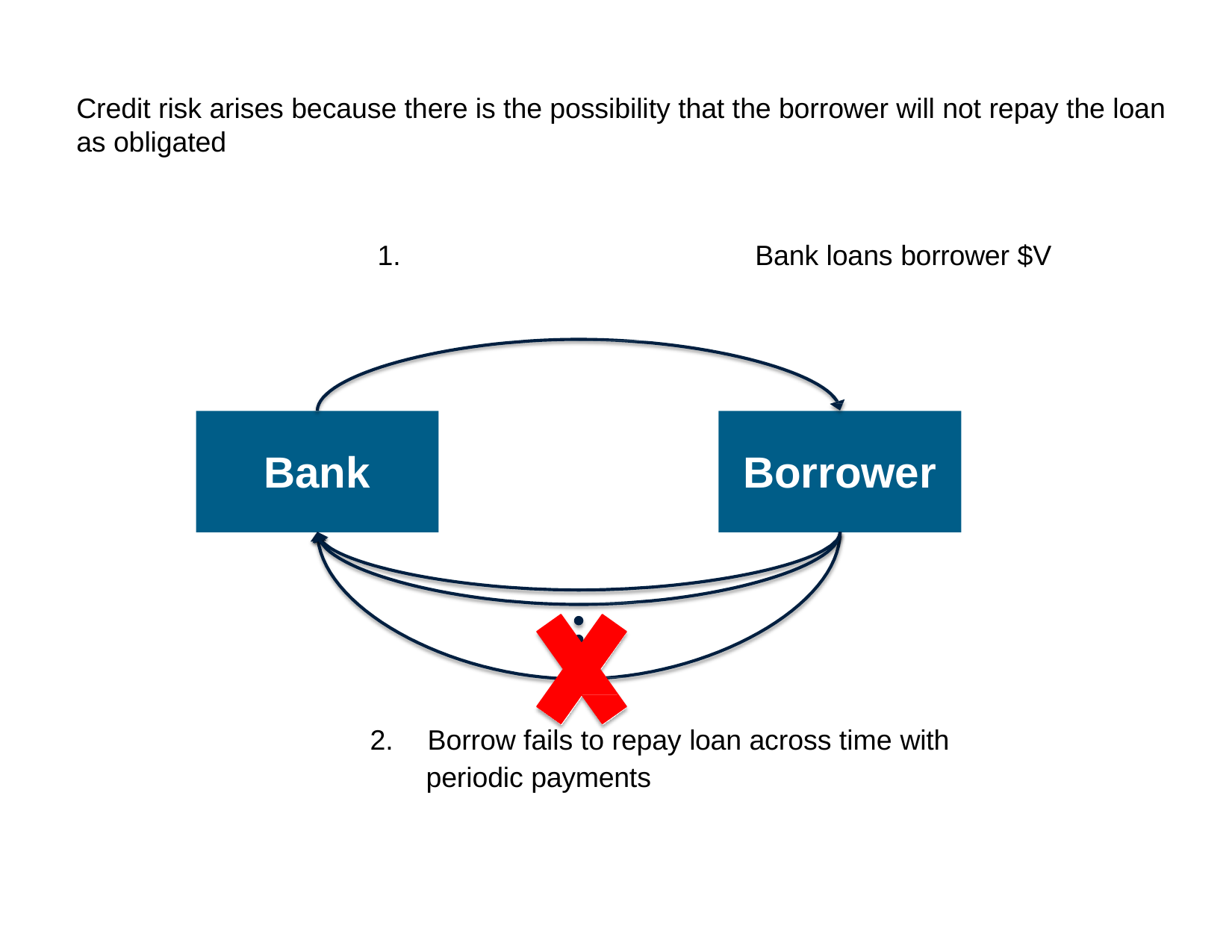

Credit risk arises because there is the possibility that the borrower will not repay the loan  as obligated

1.	Bank loans borrower $V

Bank
Borrower

2.	Borrow fails to repay loan across time with
periodic payments